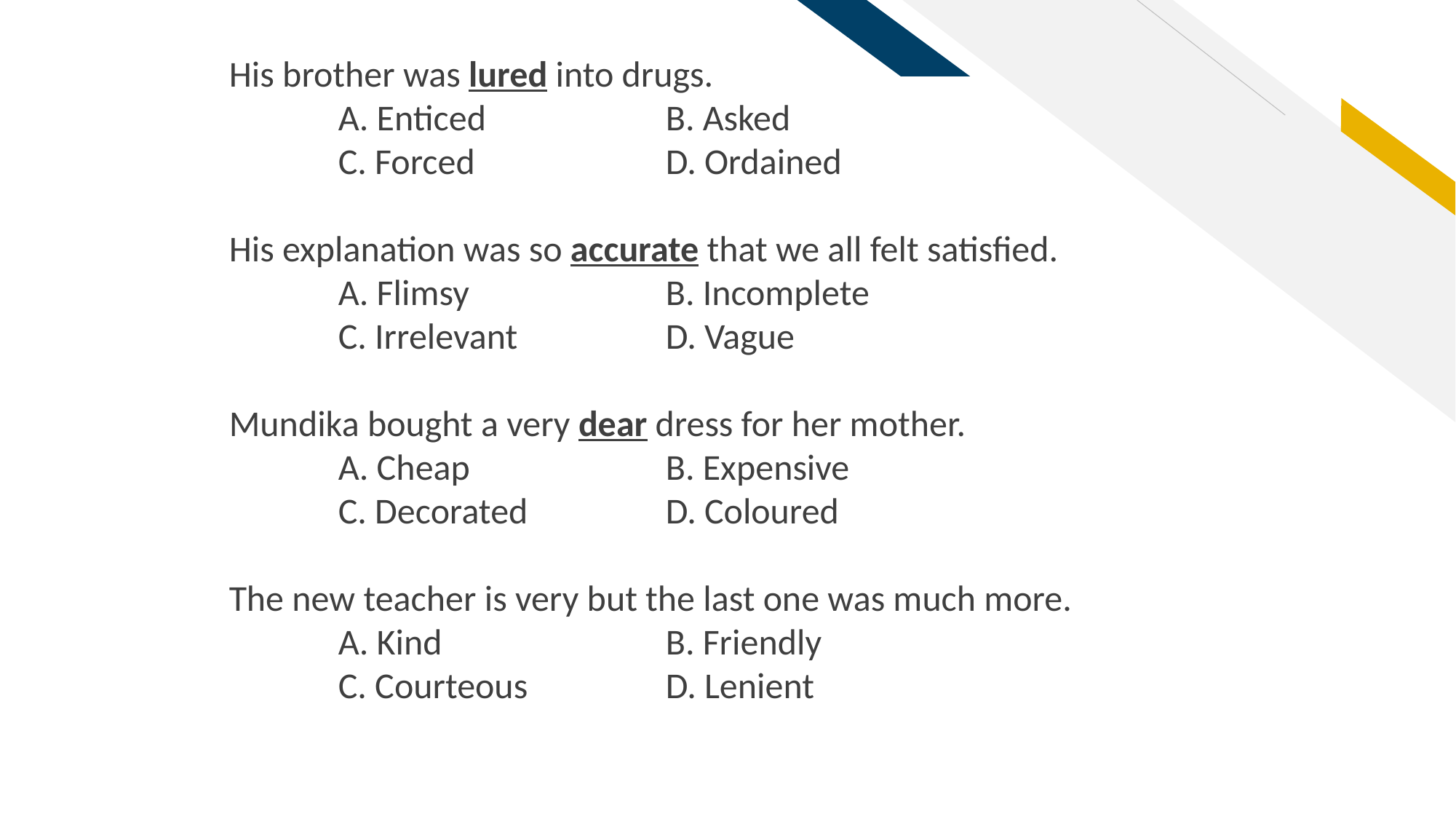

His brother was lured into drugs.
	A. Enticed		B. Asked
	C. Forced		D. Ordained

His explanation was so accurate that we all felt satisfied.
	A. Flimsy 		B. Incomplete
	C. Irrelevant 		D. Vague

Mundika bought a very dear dress for her mother.
	A. Cheap		B. Expensive
	C. Decorated		D. Coloured

The new teacher is very but the last one was much more.
	A. Kind			B. Friendly
	C. Courteous		D. Lenient